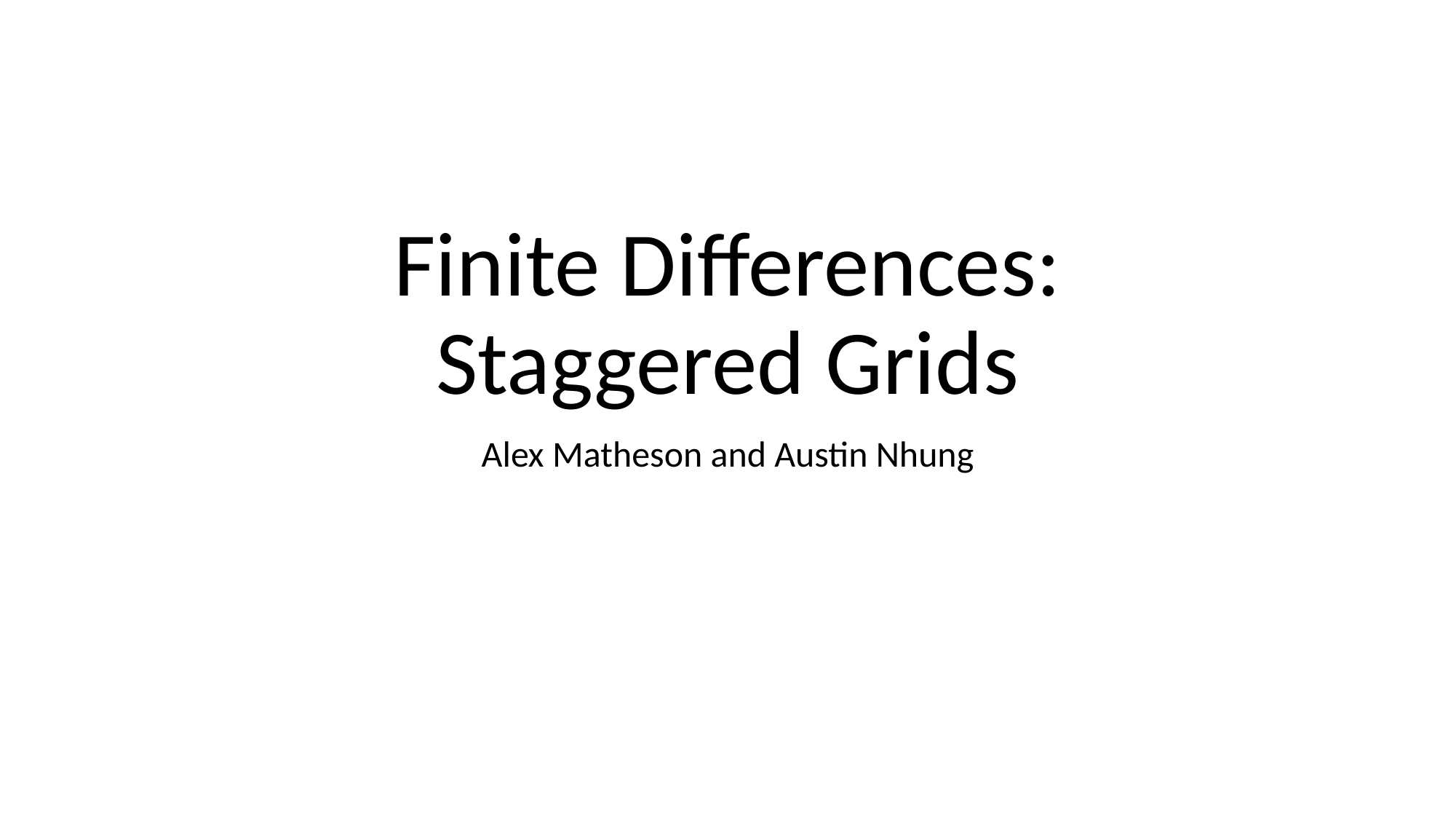

# Finite Differences: Staggered Grids
Alex Matheson and Austin Nhung